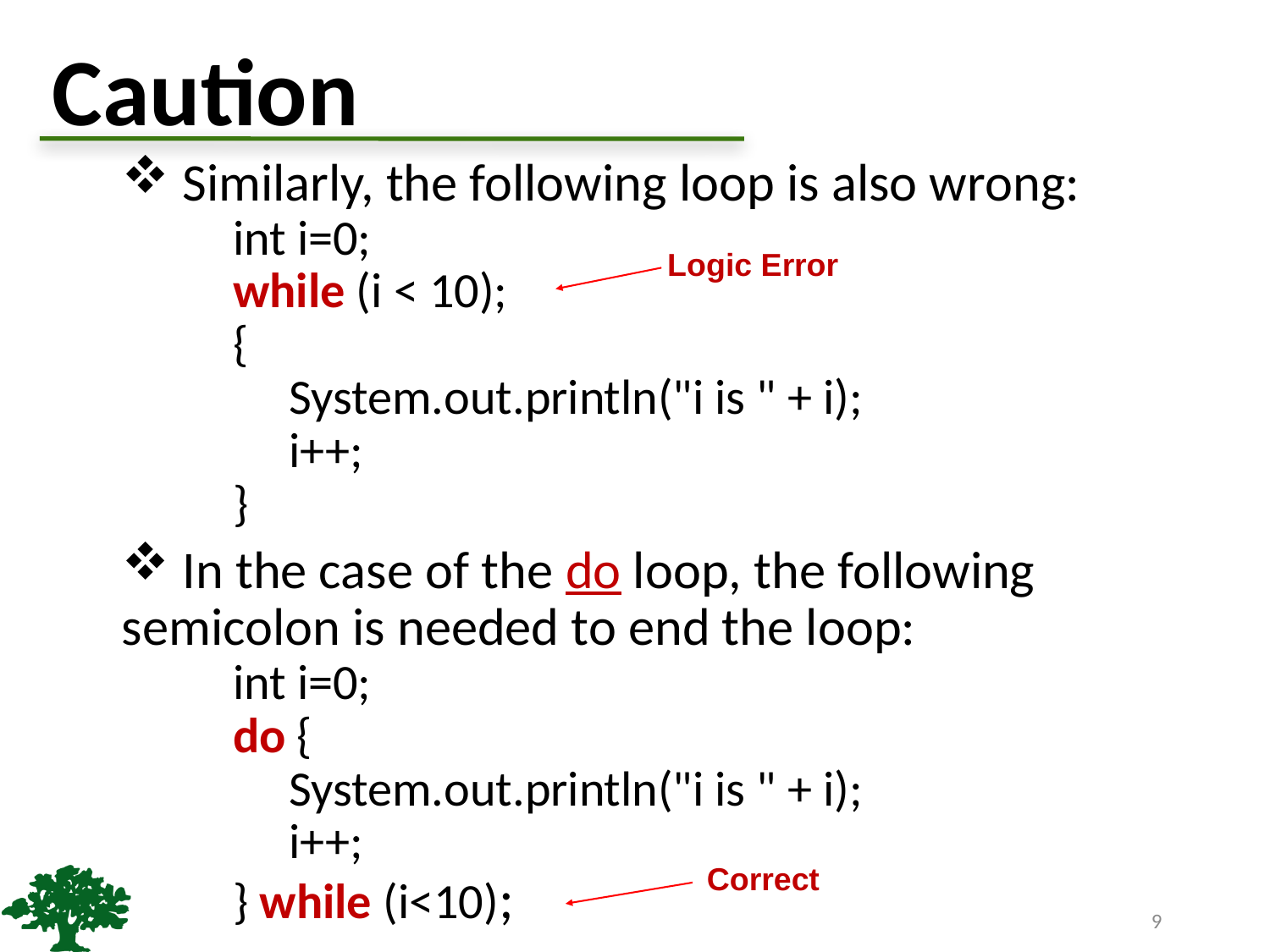

# Caution
 Similarly, the following loop is also wrong:
int i=0;
while (i < 10);
{
     System.out.println("i is " + i);
     i++;
}
 In the case of the do loop, the following semicolon is needed to end the loop:
int i=0;
do {
     System.out.println("i is " + i);
     i++;
} while (i<10);
Logic Error

Correct

9